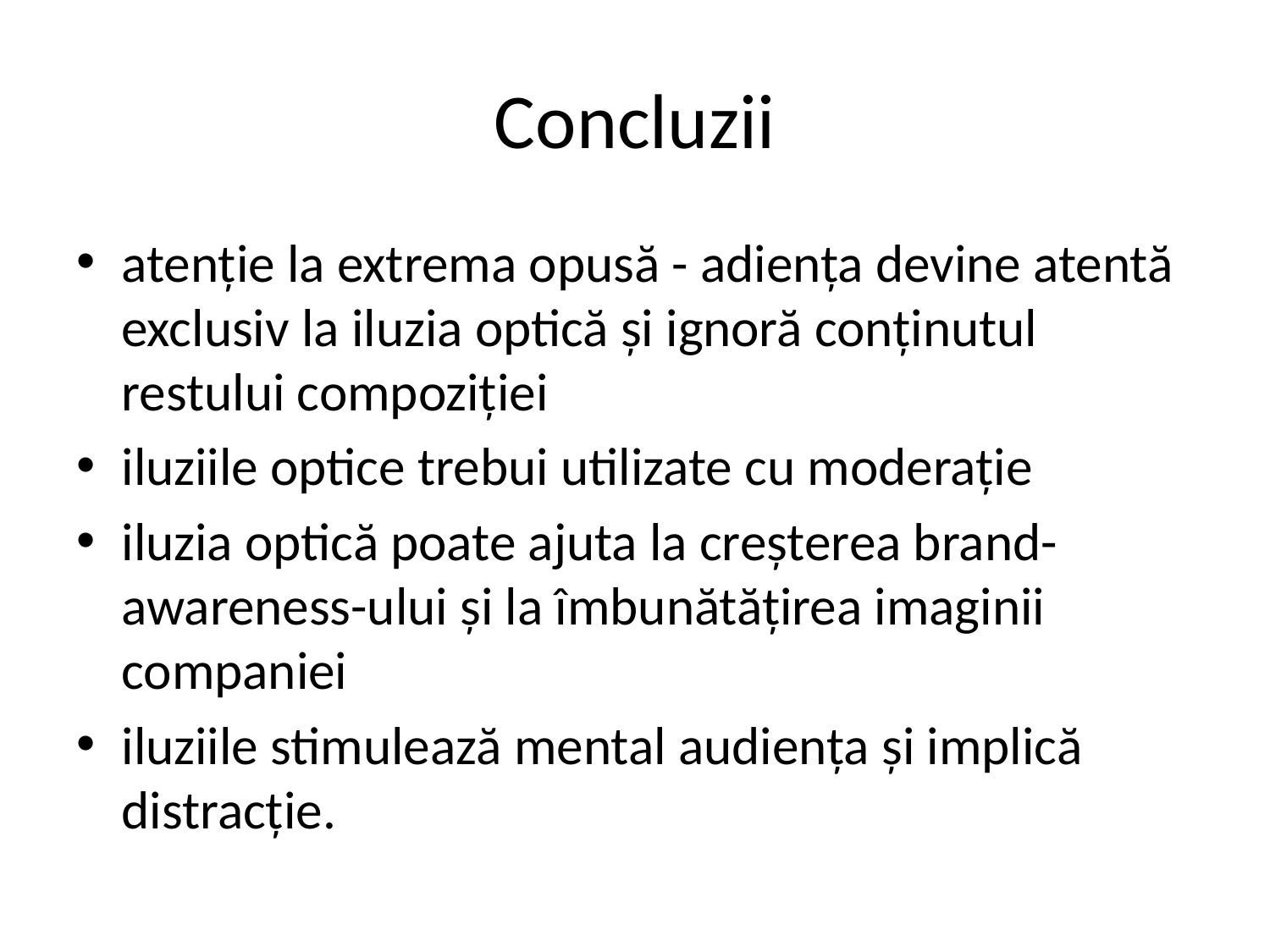

# Concluzii
atenție la extrema opusă - adiența devine atentă exclusiv la iluzia optică și ignoră conținutul restului compoziției
iluziile optice trebui utilizate cu moderație
iluzia optică poate ajuta la creșterea brand-awareness-ului și la îmbunătățirea imaginii companiei
iluziile stimulează mental audiența și implică distracție.